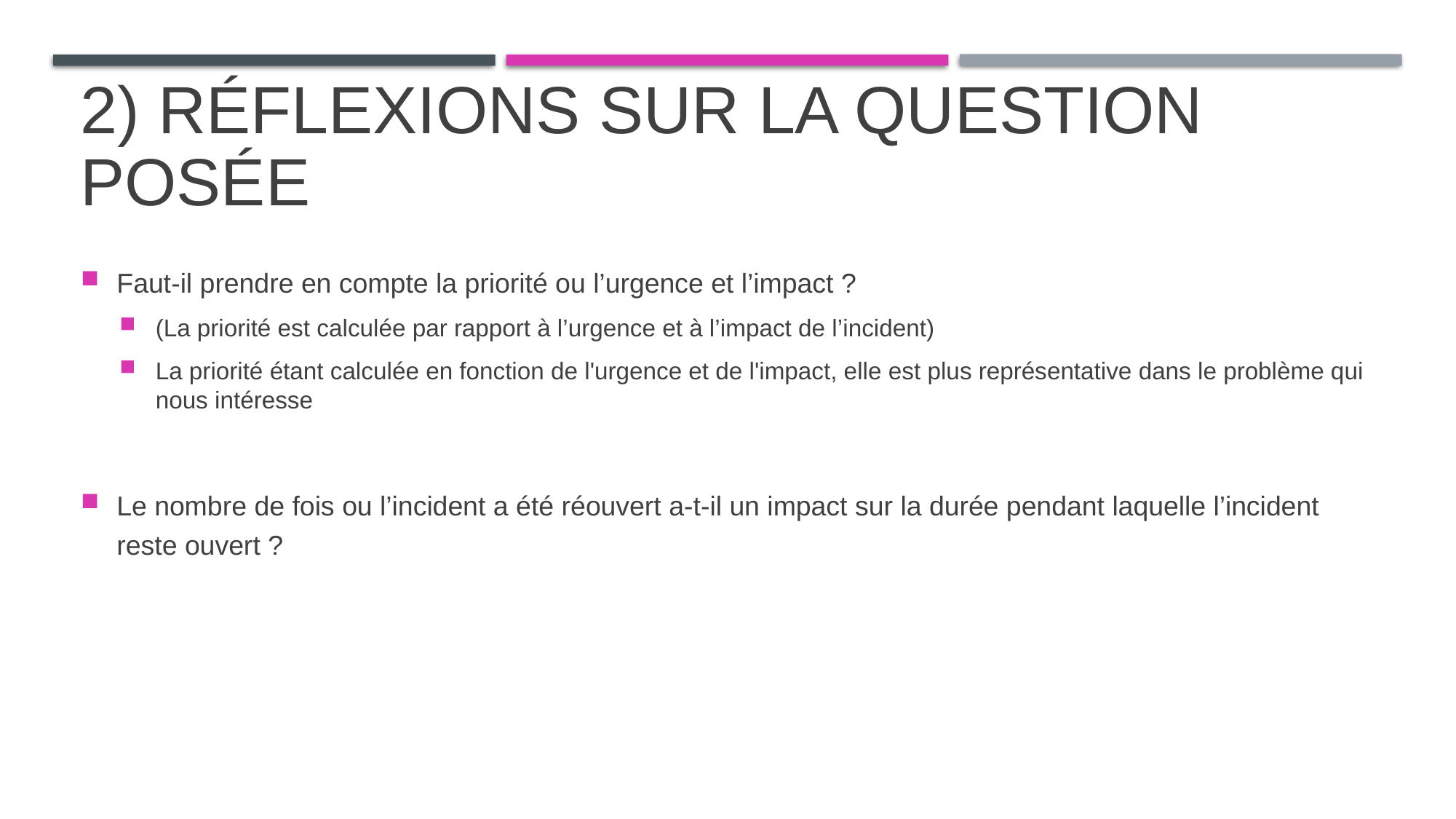

# 2) Réflexions sur la question posée
Faut-il prendre en compte la priorité ou l’urgence et l’impact ?
(La priorité est calculée par rapport à l’urgence et à l’impact de l’incident)
La priorité étant calculée en fonction de l'urgence et de l'impact, elle est plus représentative dans le problème qui nous intéresse

Le nombre de fois ou l’incident a été réouvert a-t-il un impact sur la durée pendant laquelle l’incident reste ouvert ?